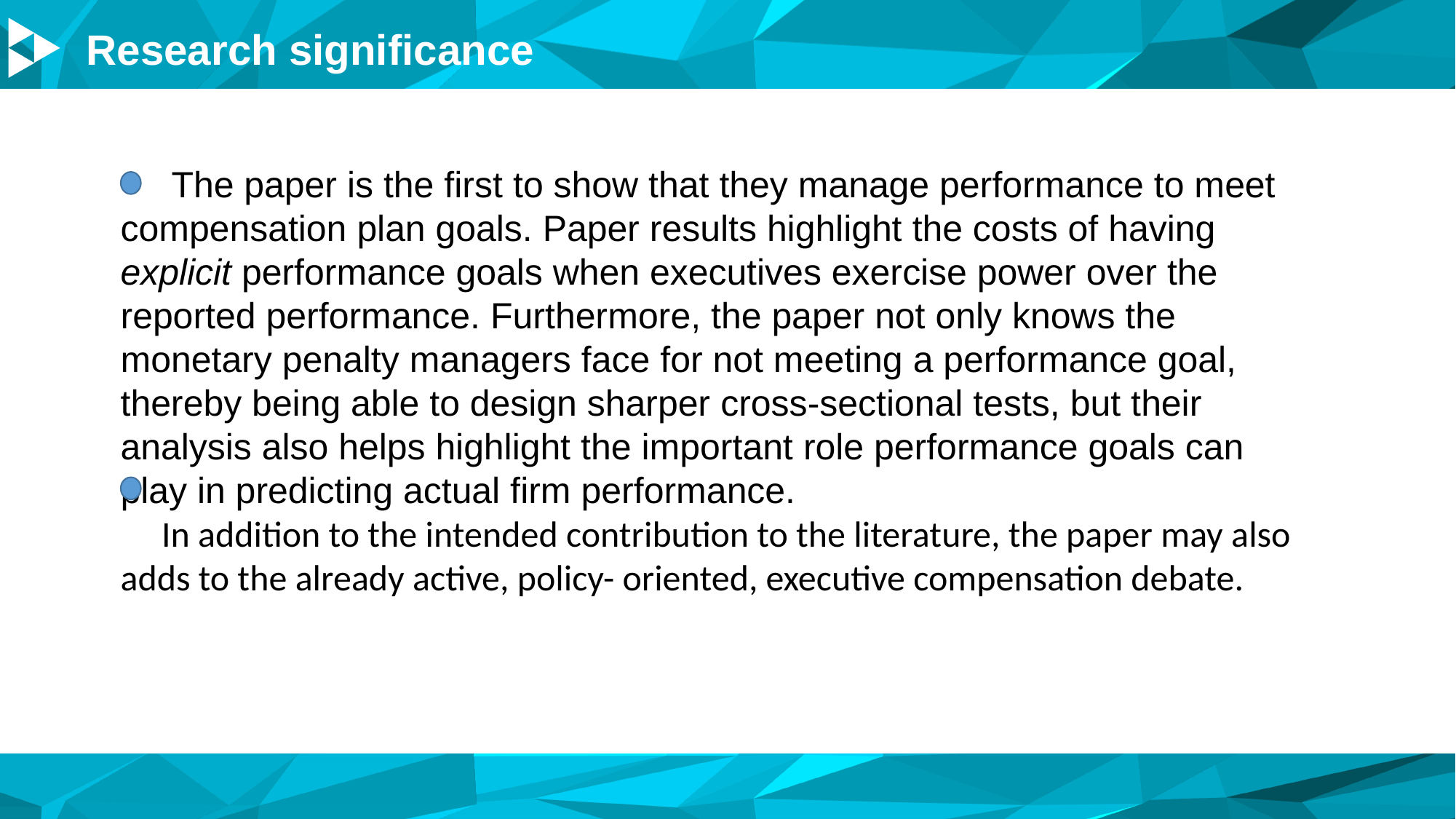

Research significance
     The paper is the first to show that they manage performance to meet compensation plan goals. Paper results highlight the costs of having explicit performance goals when executives exercise power over the reported performance. Furthermore, the paper not only knows the monetary penalty managers face for not meeting a performance goal, thereby being able to design sharper cross-sectional tests, but their analysis also helps highlight the important role performance goals can play in predicting actual firm performance.
     In addition to the intended contribution to the literature, the paper may also adds to the already active, policy- oriented, executive compensation debate.